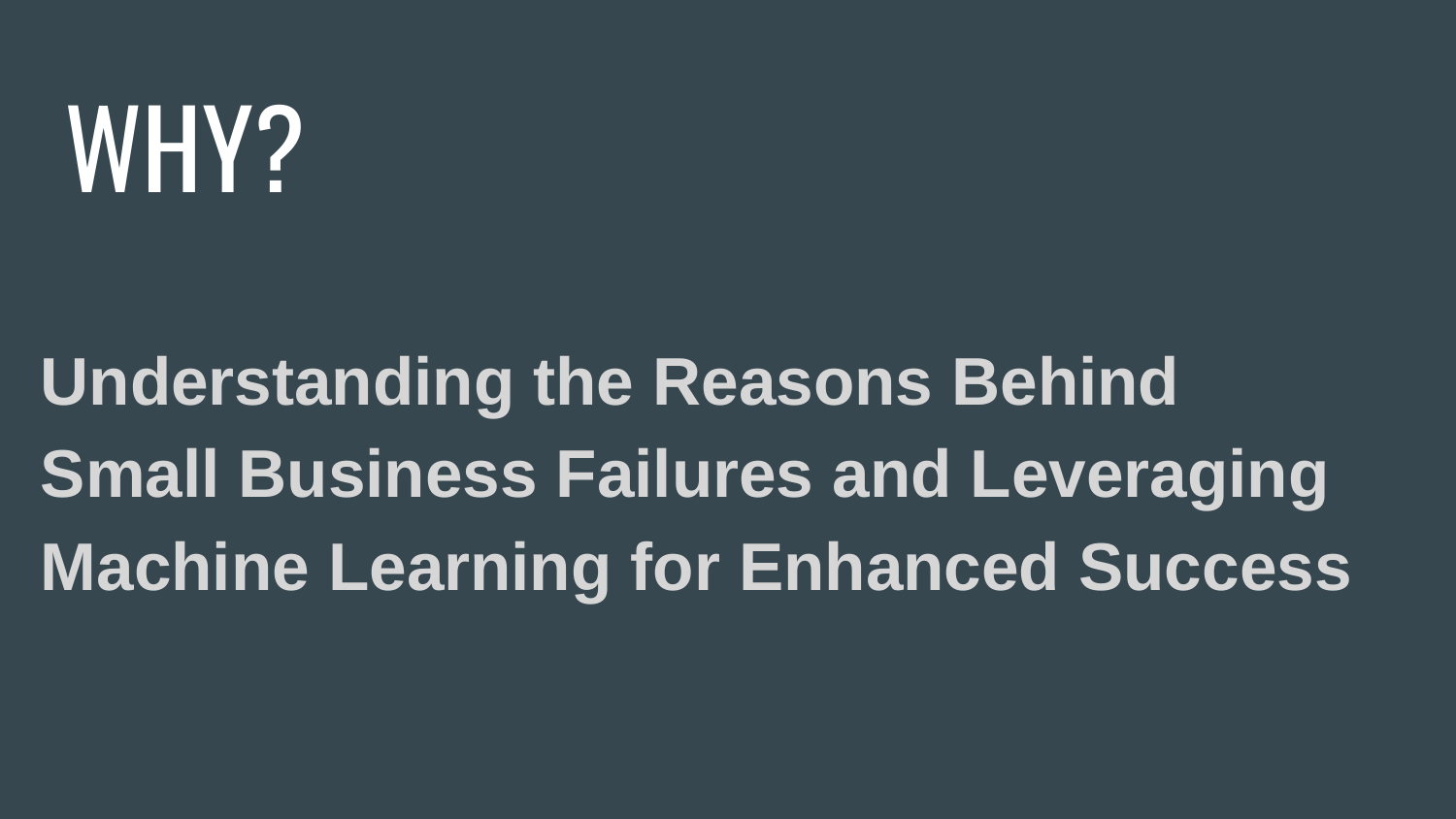

# WHY?
Understanding the Reasons Behind Small Business Failures and Leveraging Machine Learning for Enhanced Success